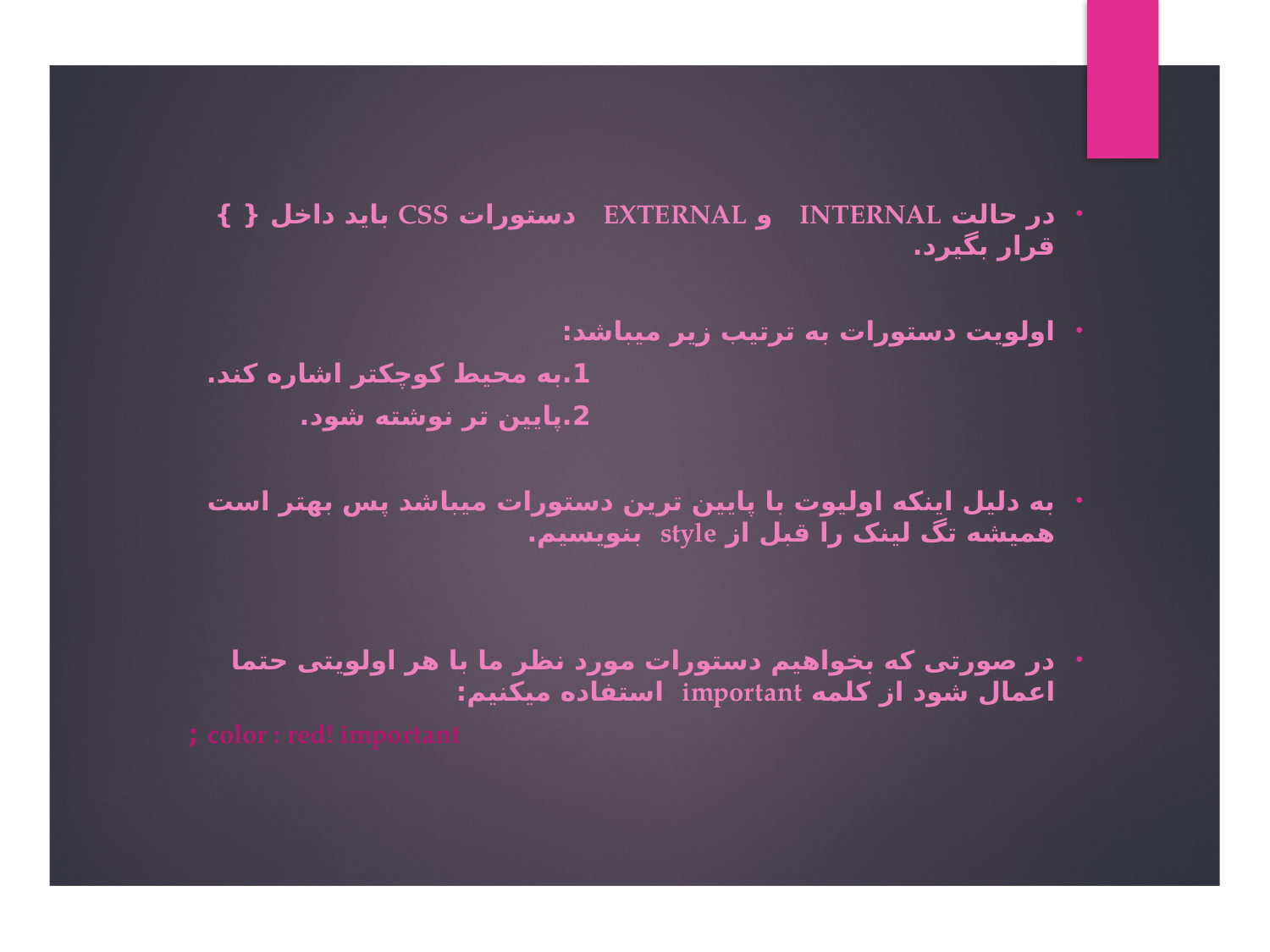

در حالت internal   و external   دستورات css باید داخل { } قرار بگیرد.

اولویت دستورات به ترتیب زیر میباشد:
                                                      1.به محیط کوچکتر اشاره کند.
                                                      2.پایین تر نوشته شود.

به دلیل اینکه اولیوت با پایین ترین دستورات میباشد پس بهتر است همیشه تگ لینک را قبل از style  بنویسیم.

در صورتی که بخواهیم دستورات مورد نظر ما با هر اولویتی حتما اعمال شود از کلمه important  استفاده میکنیم:
color : red! important ;